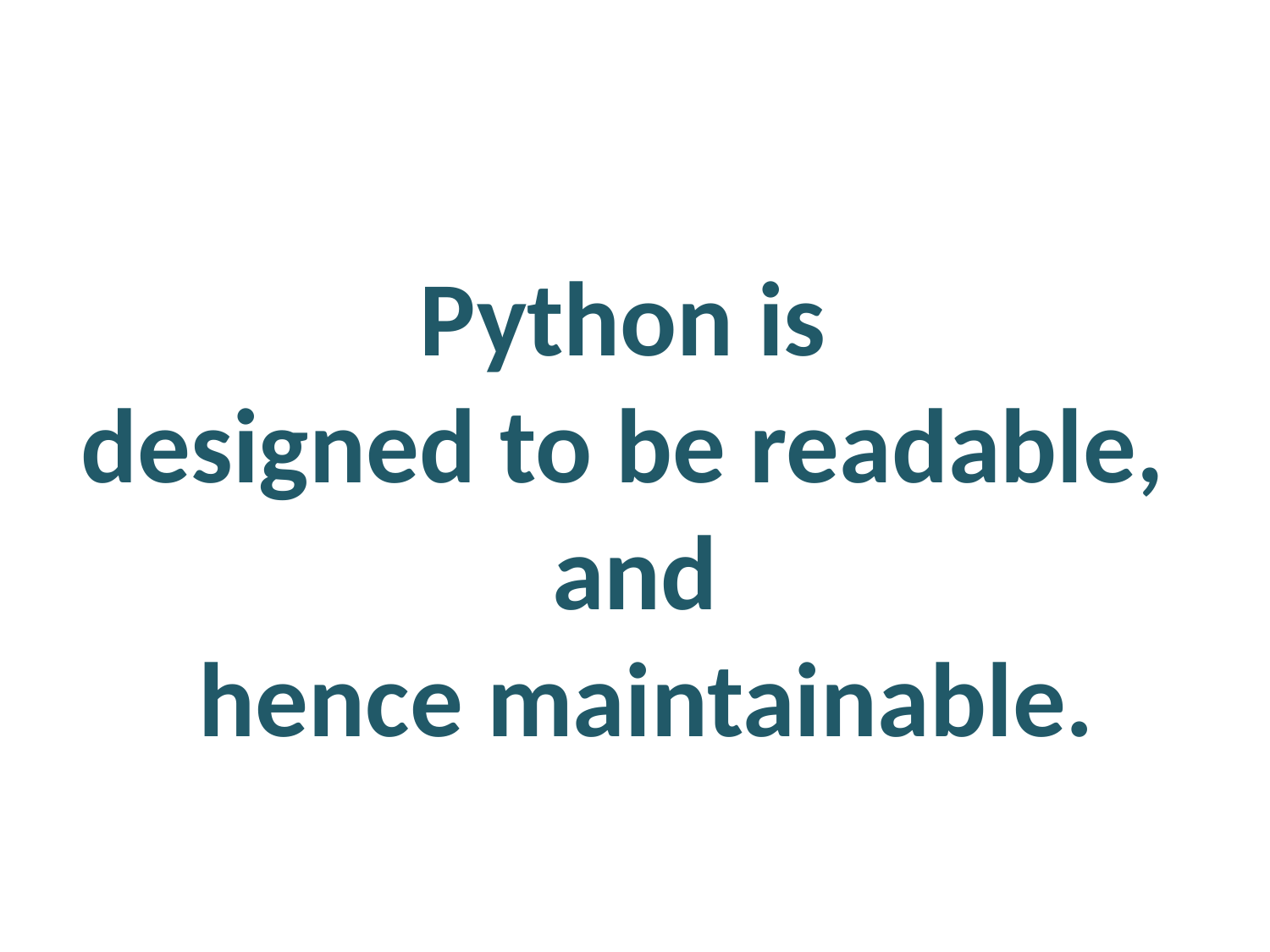

Python is
designed to be readable,
and
 hence maintainable.